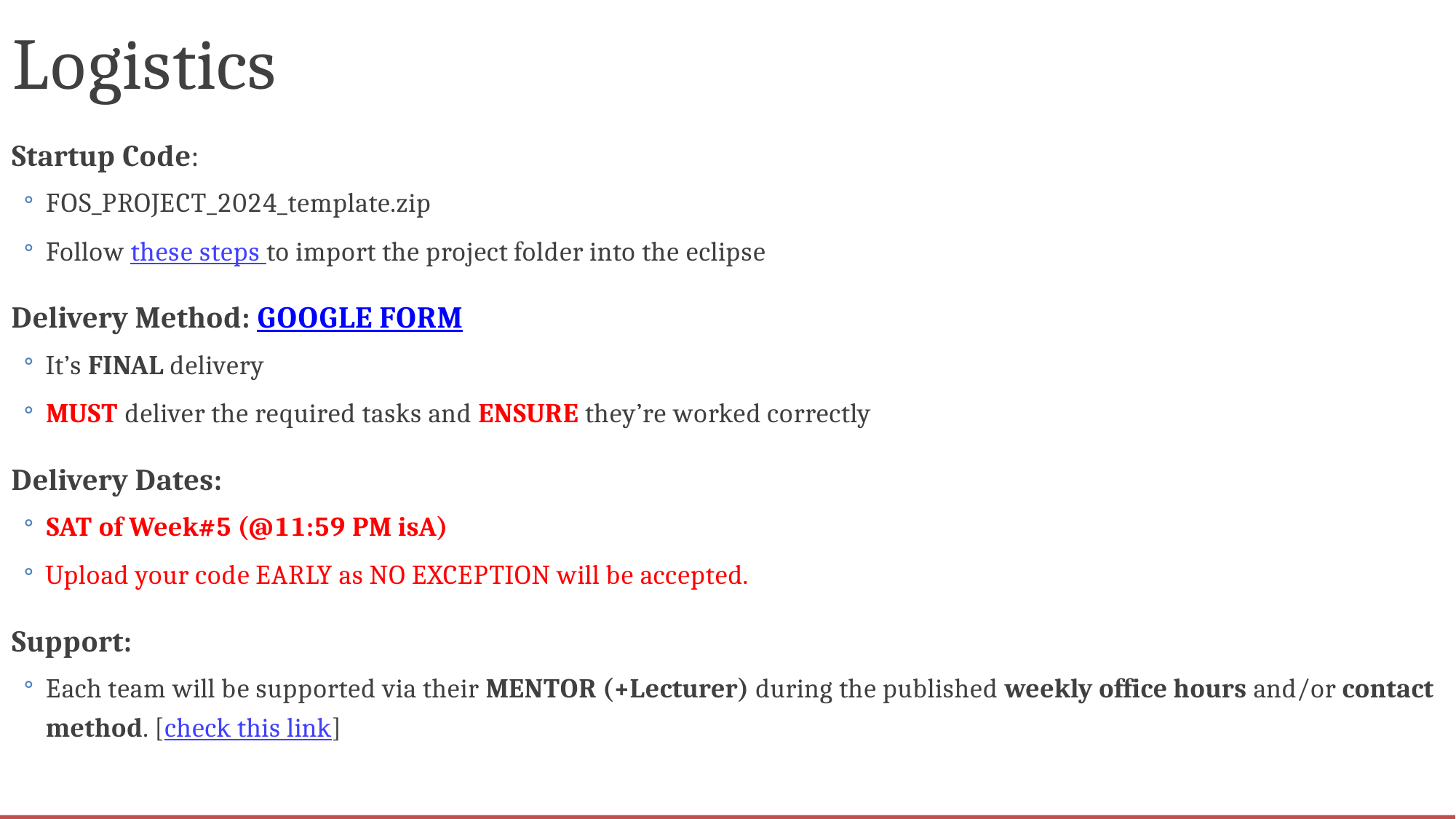

# Logistics
Startup Code:
FOS_PROJECT_2024_template.zip
Follow these steps to import the project folder into the eclipse
Delivery Method: GOOGLE FORM
It’s FINAL delivery
MUST deliver the required tasks and ENSURE they’re worked correctly
Delivery Dates:
SAT of Week#5 (@11:59 PM isA)
Upload your code EARLY as NO EXCEPTION will be accepted.
Support:
Each team will be supported via their MENTOR (+Lecturer) during the published weekly office hours and/or contact method. [check this link]

3